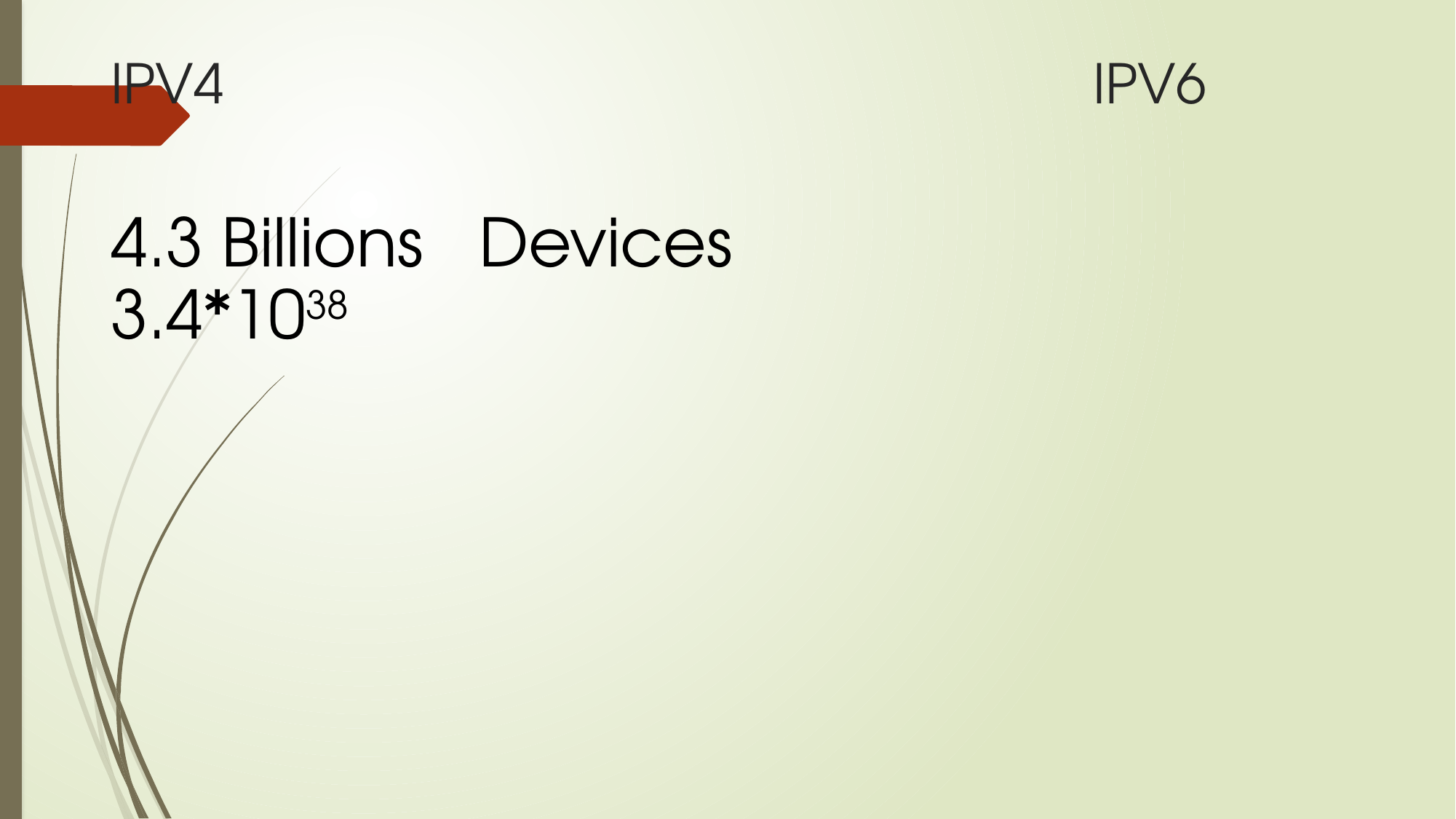

# IPV4								IPV6
4.3 Billions   Devices					3.4*1038